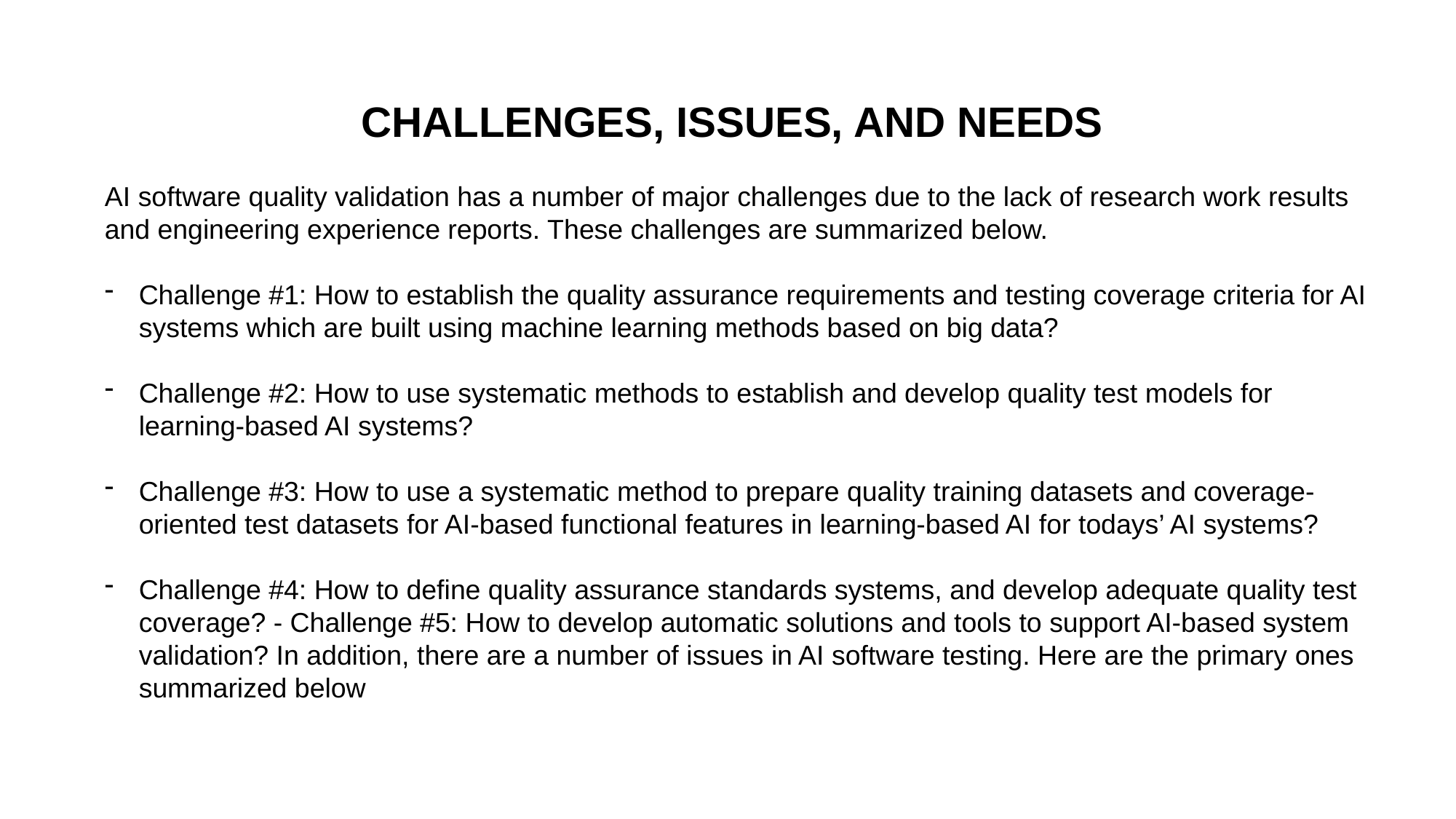

CHALLENGES, ISSUES, AND NEEDS

AI software quality validation has a number of major challenges due to the lack of research work results and engineering experience reports. These challenges are summarized below.

Challenge #1: How to establish the quality assurance requirements and testing coverage criteria for AI systems which are built using machine learning methods based on big data?

Challenge #2: How to use systematic methods to establish and develop quality test models for learning-based AI systems?

Challenge #3: How to use a systematic method to prepare quality training datasets and coverage-oriented test datasets for AI-based functional features in learning-based AI for todays’ AI systems?

Challenge #4: How to define quality assurance standards systems, and develop adequate quality test coverage? - Challenge #5: How to develop automatic solutions and tools to support AI-based system validation? In addition, there are a number of issues in AI software testing. Here are the primary ones summarized below